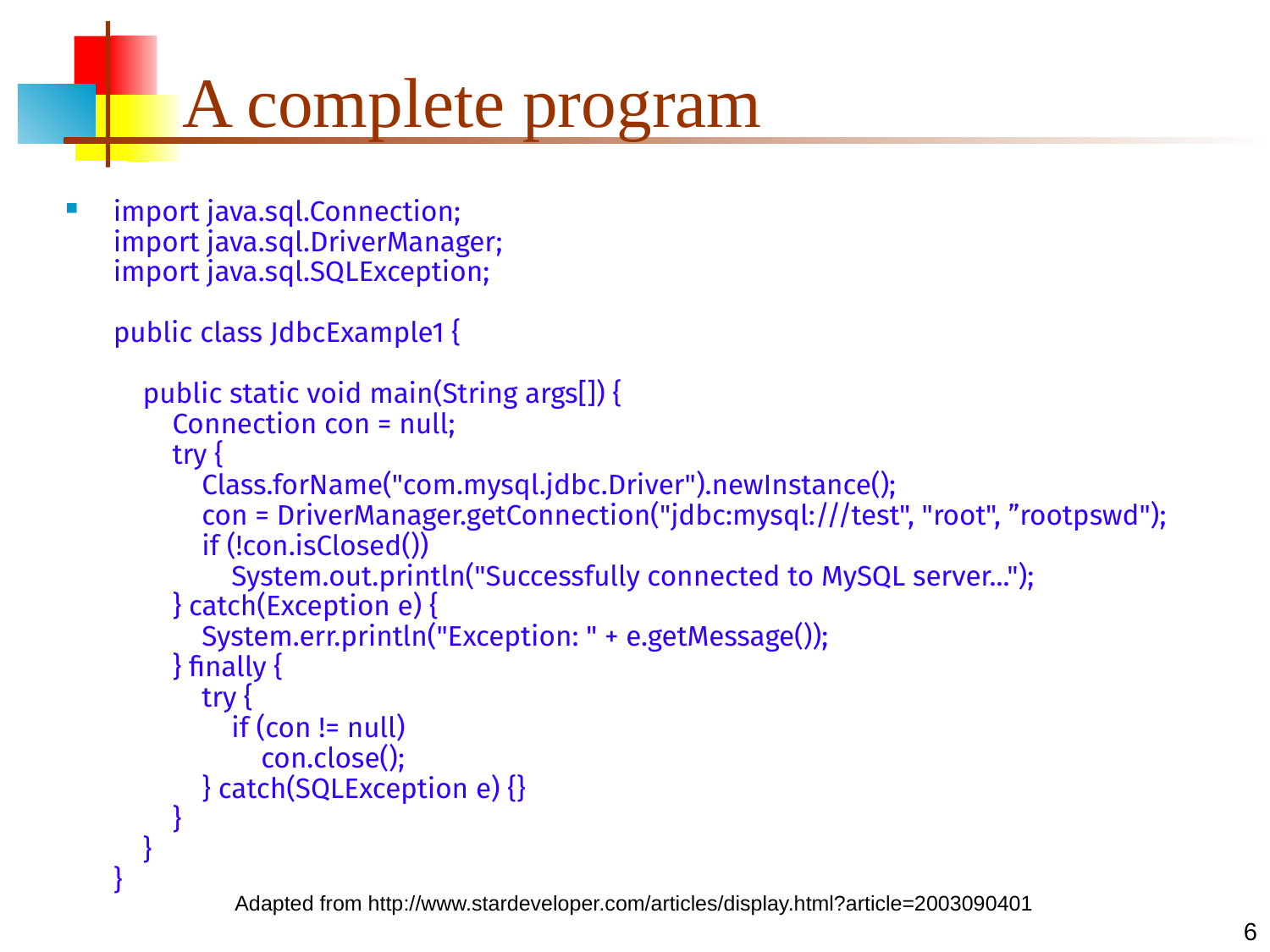

A complete program
import java.sql.Connection;
import java.sql.DriverManager;
import java.sql.SQLException;
public class JdbcExample1 {
    public static void main(String args[]) {
        Connection con = null;
        try {
            Class.forName("com.mysql.jdbc.Driver").newInstance();
            con = DriverManager.getConnection("jdbc:mysql:///test", "root", ”rootpswd");
            if (!con.isClosed())
                System.out.println("Successfully connected to MySQL server...");
        } catch(Exception e) {
            System.err.println("Exception: " + e.getMessage());
        } finally {
            try {
                if (con != null)
                    con.close();
            } catch(SQLException e) {}
        }
    }
}
Adapted from http://www.stardeveloper.com/articles/display.html?article=2003090401
6